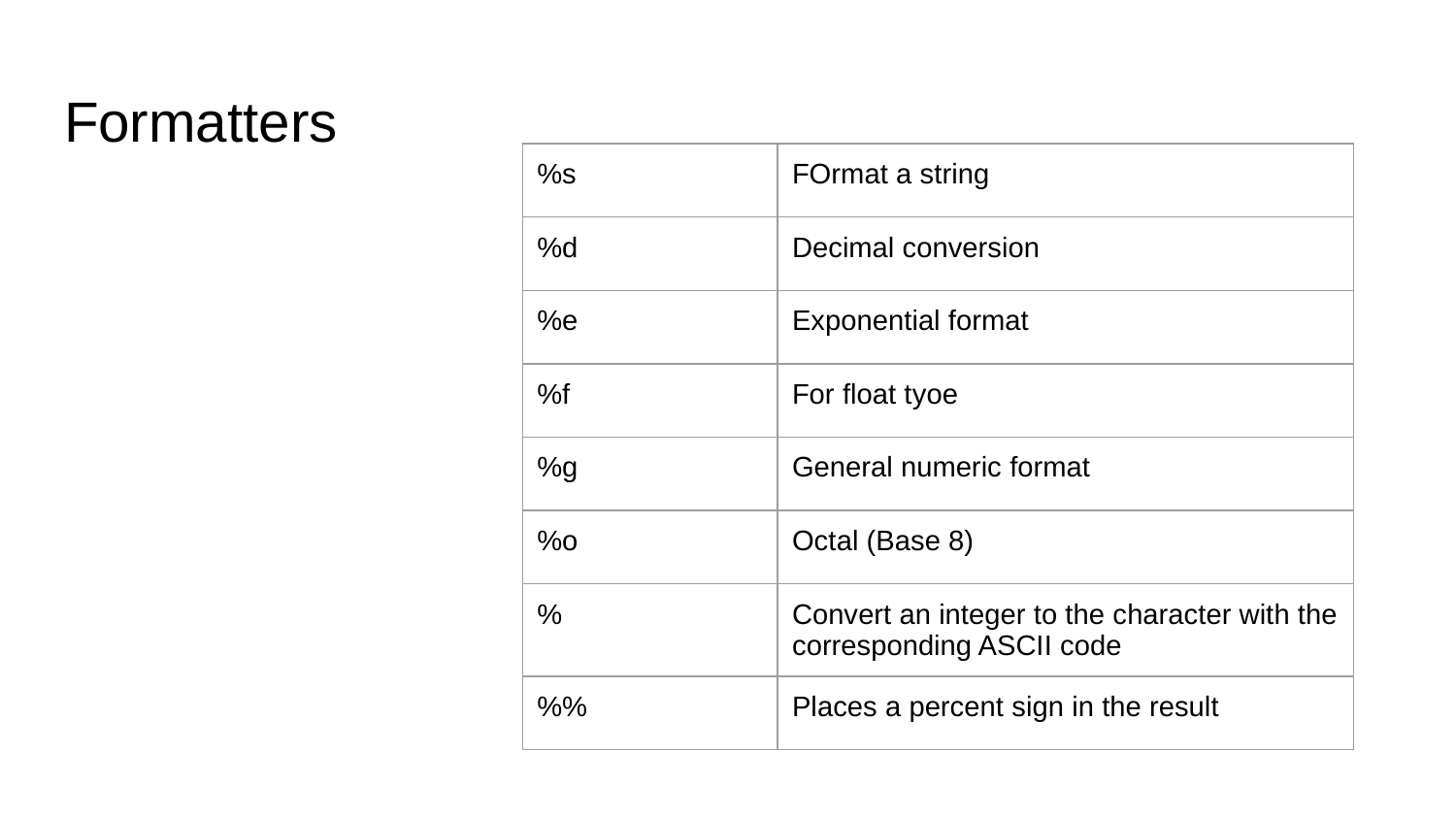

# Formatters

| %s | FOrmat a string |
| --- | --- |
| %d | Decimal conversion |
| %e | Exponential format |
| %f | For float tyoe |
| %g | General numeric format |
| %o | Octal (Base 8) |
| % | Convert an integer to the character with the corresponding ASCII code |
| %% | Places a percent sign in the result |